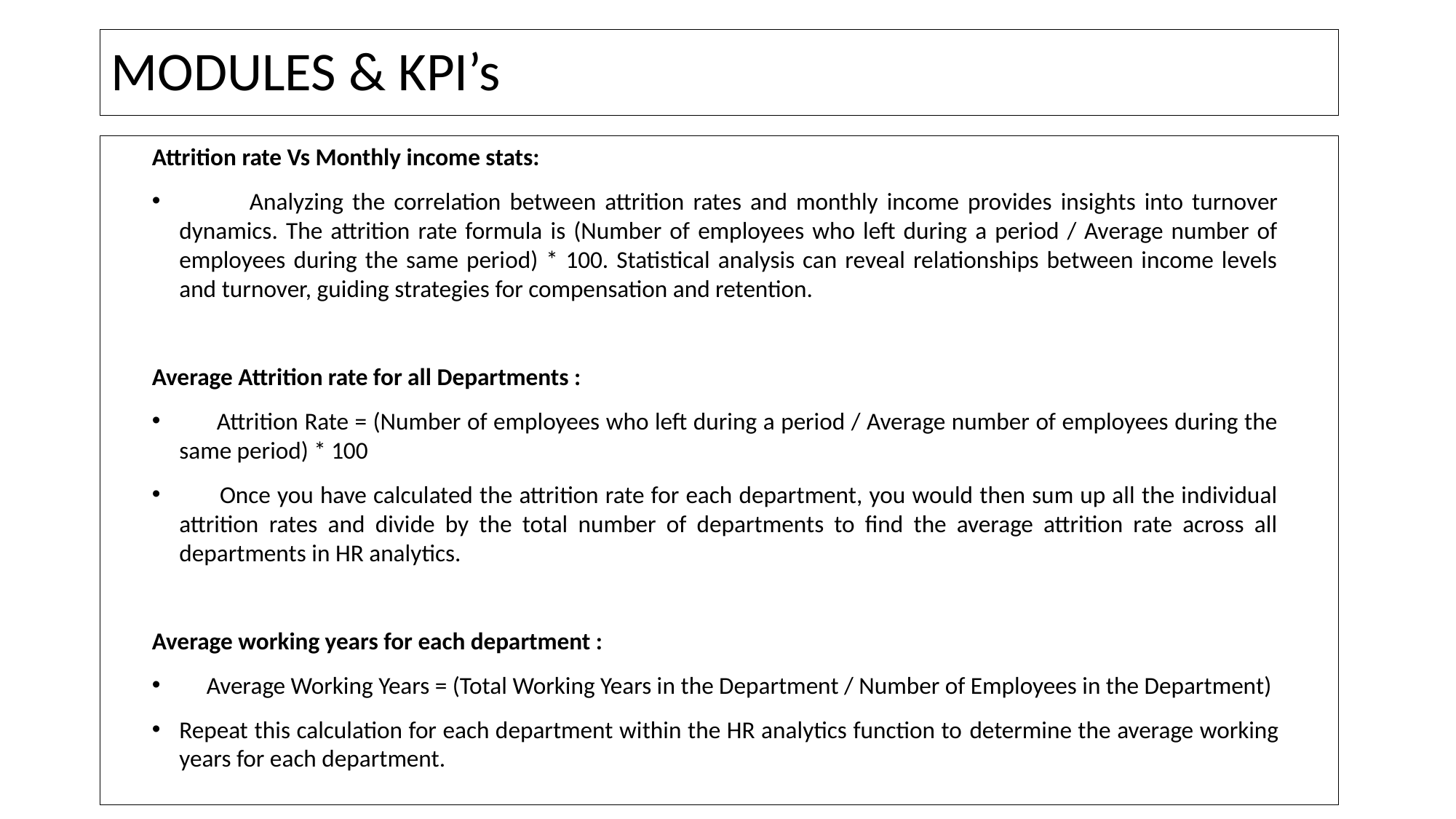

# MODULES & KPI’s
Attrition rate Vs Monthly income stats:
        Analyzing the correlation between attrition rates and monthly income provides insights into turnover dynamics. The attrition rate formula is (Number of employees who left during a period / Average number of employees during the same period) * 100. Statistical analysis can reveal relationships between income levels and turnover, guiding strategies for compensation and retention.

Average Attrition rate for all Departments :
      Attrition Rate = (Number of employees who left during a period / Average number of employees during the same period) * 100
      Once you have calculated the attrition rate for each department, you would then sum up all the individual attrition rates and divide by the total number of departments to find the average attrition rate across all departments in HR analytics.

Average working years for each department :
     Average Working Years = (Total Working Years in the Department / Number of Employees in the Department)
Repeat this calculation for each department within the HR analytics function to determine the average working years for each department.